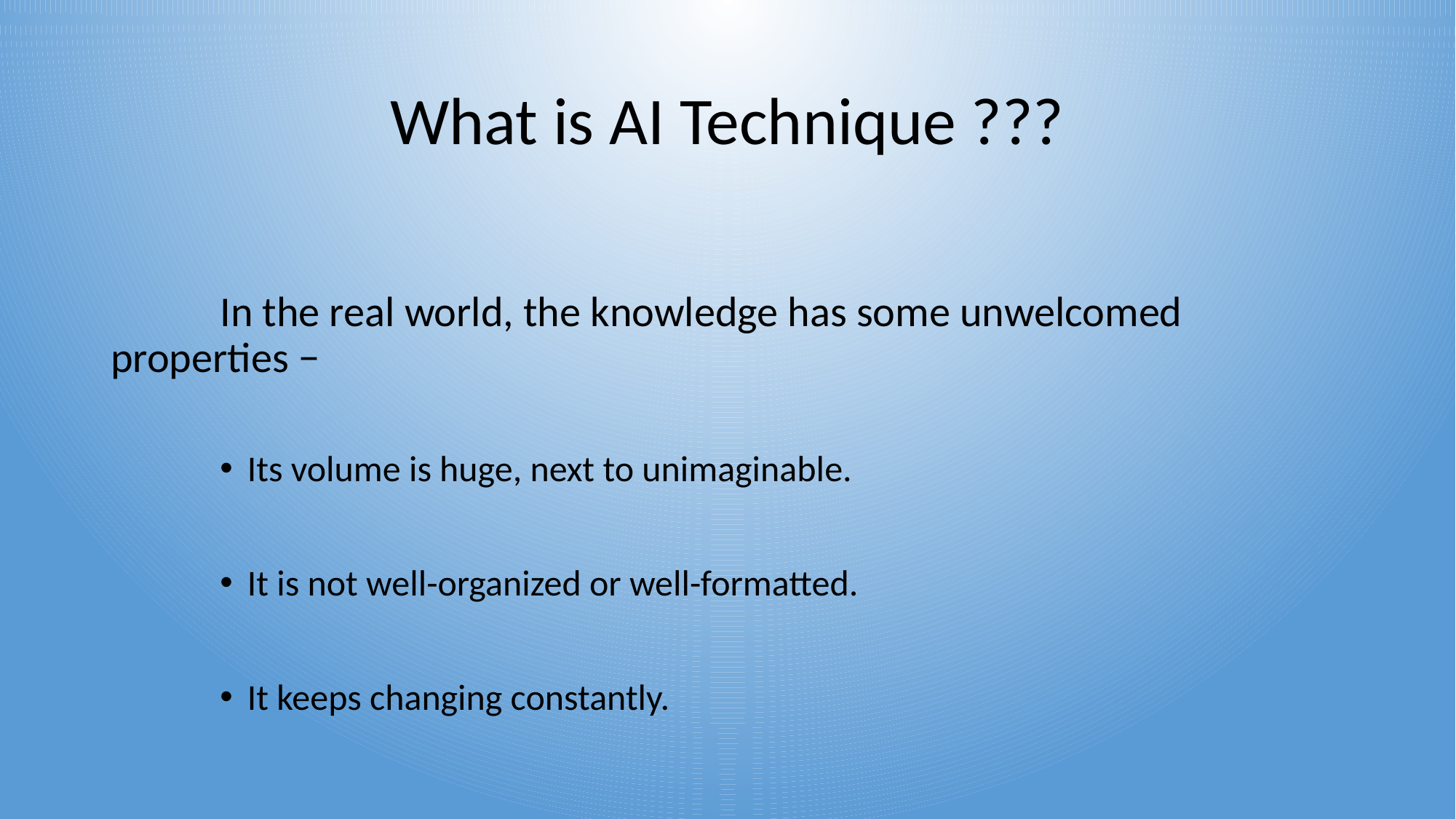

# What is AI Technique ???

	In the real world, the knowledge has some unwelcomed 	properties −

Its volume is huge, next to unimaginable.

It is not well-organized or well-formatted.

It keeps changing constantly.